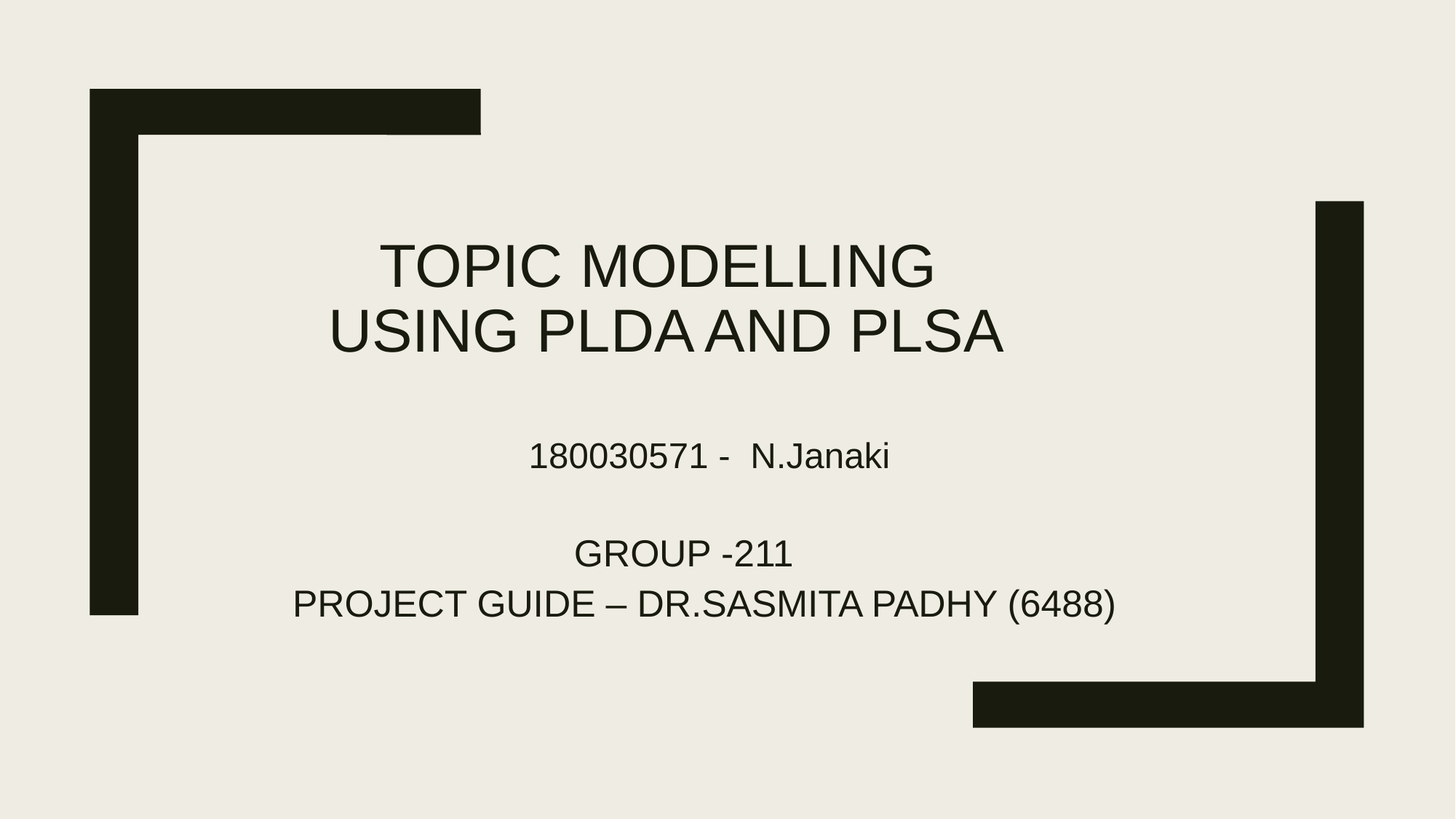

# Topic Modelling USING PLDA AND PLSA
180030571 -  N.Janaki

GROUP -211
PROJECT GUIDE – DR.SASMITA PADHY (6488)